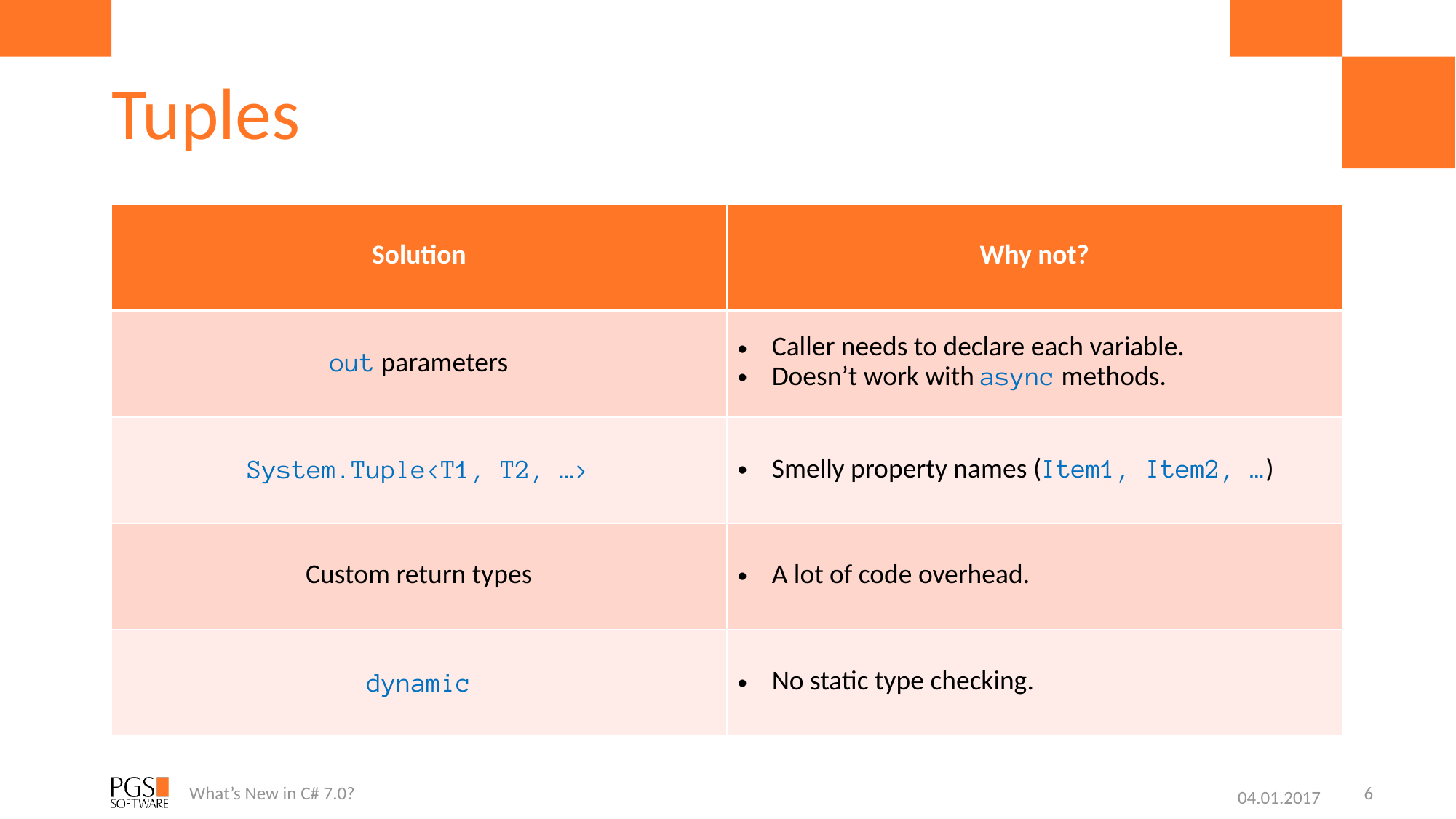

# Tuples
| Solution | Why not? |
| --- | --- |
| out parameters | Caller needs to declare each variable. Doesn’t work with async methods. |
| System.Tuple<T1, T2, …> | Smelly property names (Item1, Item2, …) |
| Custom return types | A lot of code overhead. |
| dynamic | No static type checking. |
What’s New in C# 7.0?
6
04.01.2017